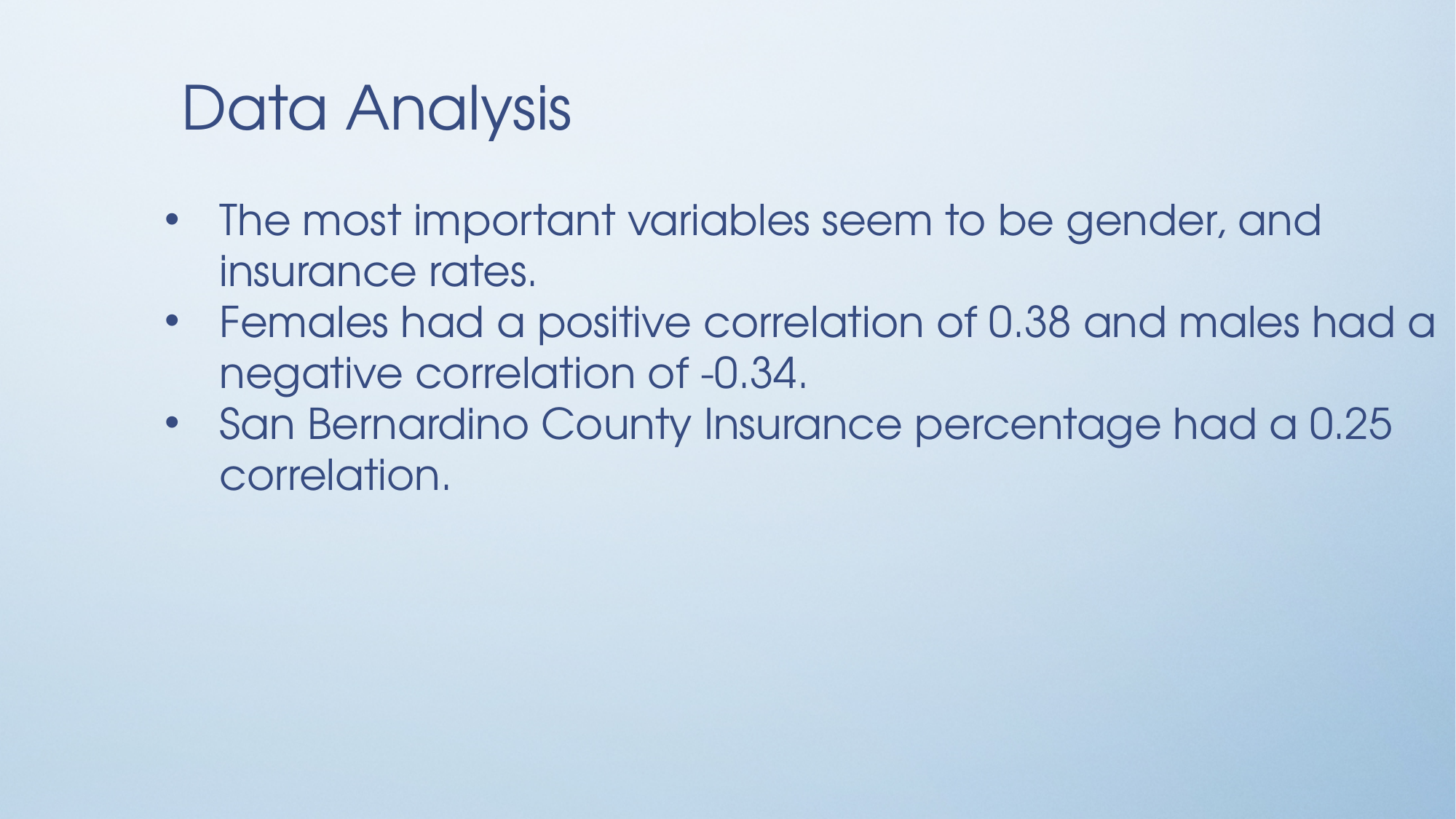

Data Analysis

The most important variables seem to be gender, and insurance rates.
Females had a positive correlation of 0.38 and males had a negative correlation of -0.34.
San Bernardino County Insurance percentage had a 0.25 correlation.